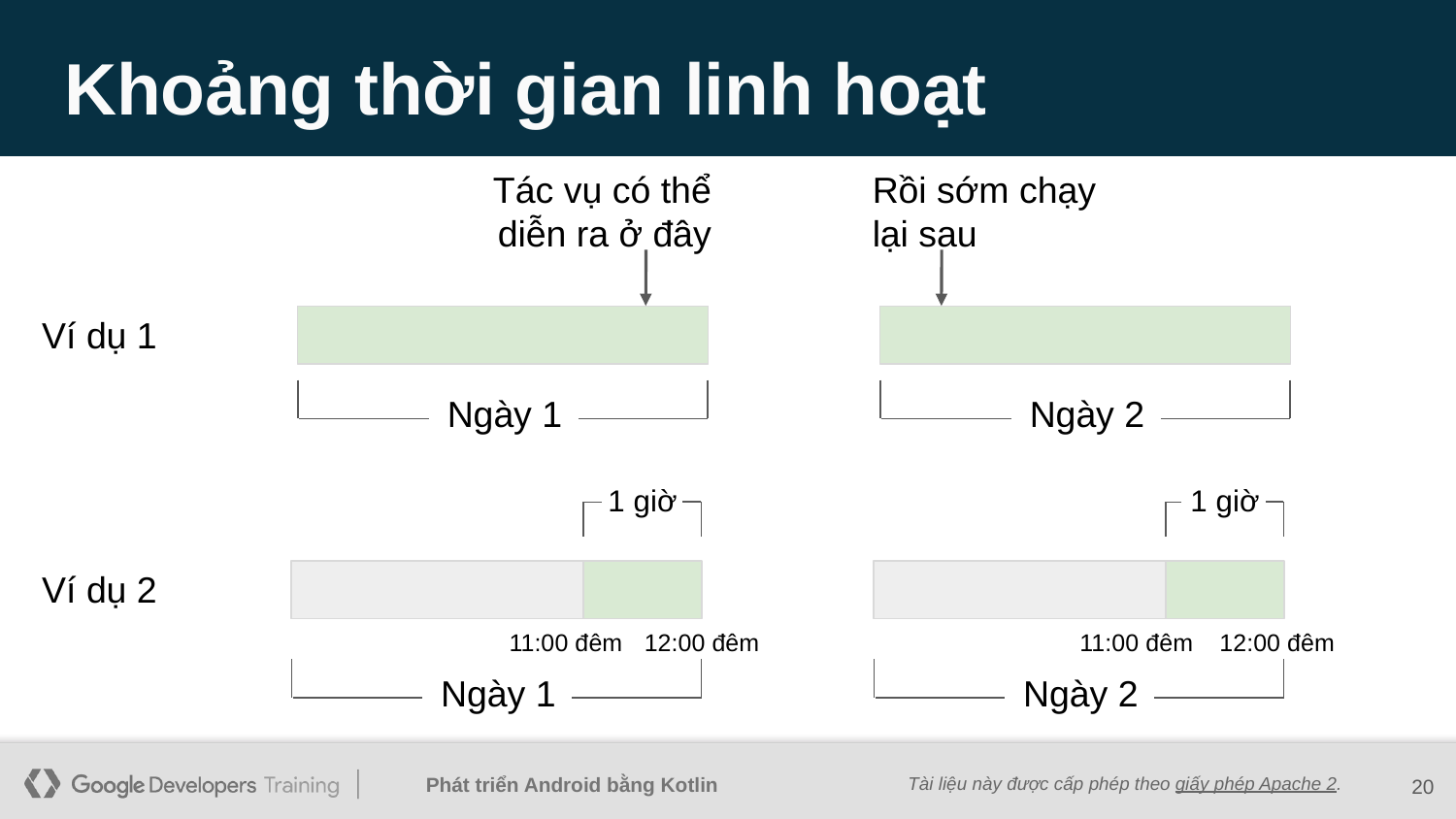

# Khoảng thời gian linh hoạt
Tác vụ có thể diễn ra ở đây
Rồi sớm chạy lại sau

Ví dụ 1
Ngày 1
Ngày 2
1 giờ

11:00 đêm
12:00 đêm
Ngày 1
1 giờ

11:00 đêm
12:00 đêm
Ngày 2
Ví dụ 2
20